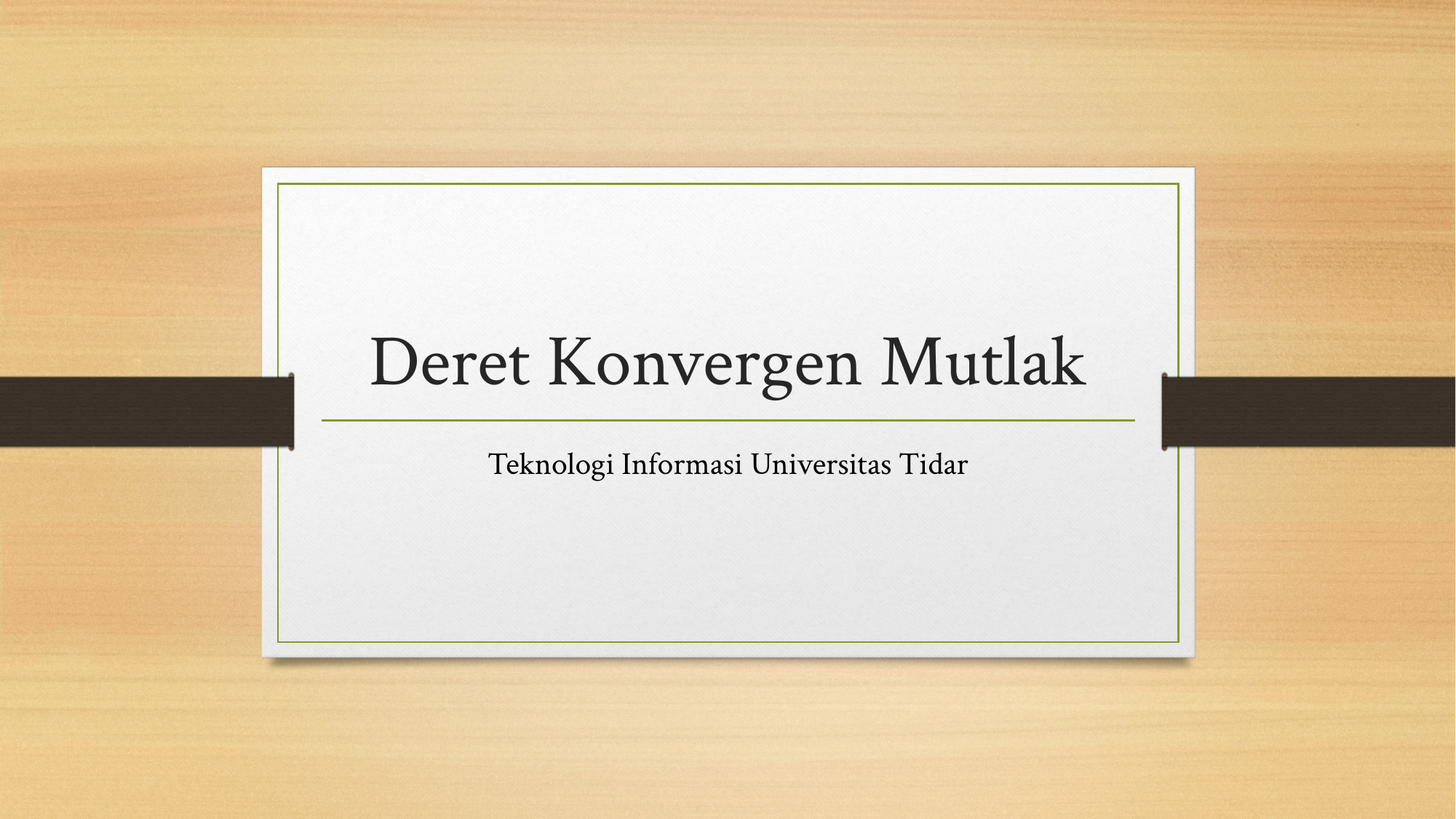

# Deret Konvergen Mutlak
Teknologi Informasi Universitas Tidar